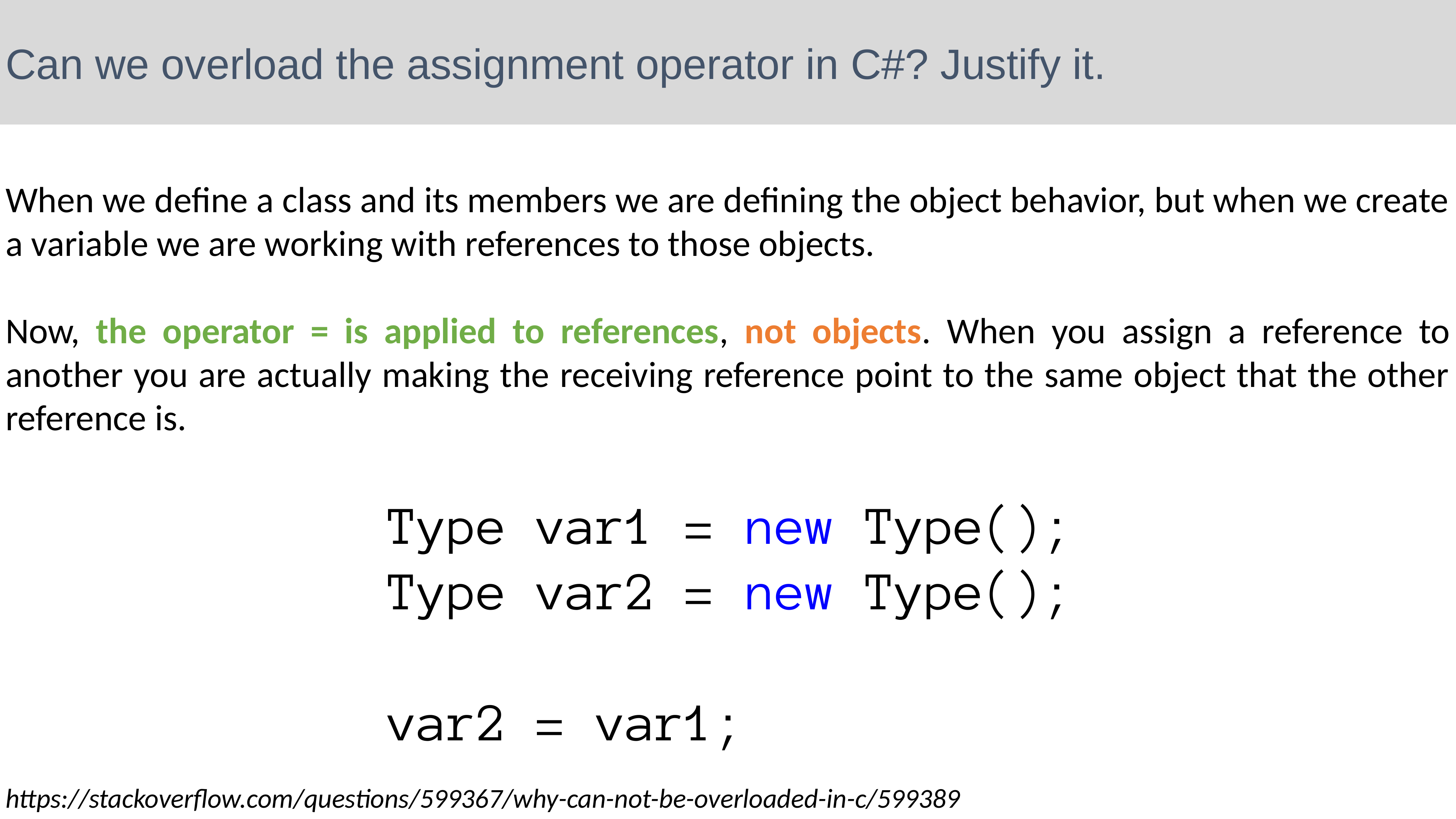

Can we overload the assignment operator in C#? Justify it.
When we define a class and its members we are defining the object behavior, but when we create a variable we are working with references to those objects.

Now, the operator = is applied to references, not objects. When you assign a reference to another you are actually making the receiving reference point to the same object that the other reference is.
Type var1 = new Type();
Type var2 = new Type();

var2 = var1;
https://stackoverflow.com/questions/599367/why-can-not-be-overloaded-in-c/599389